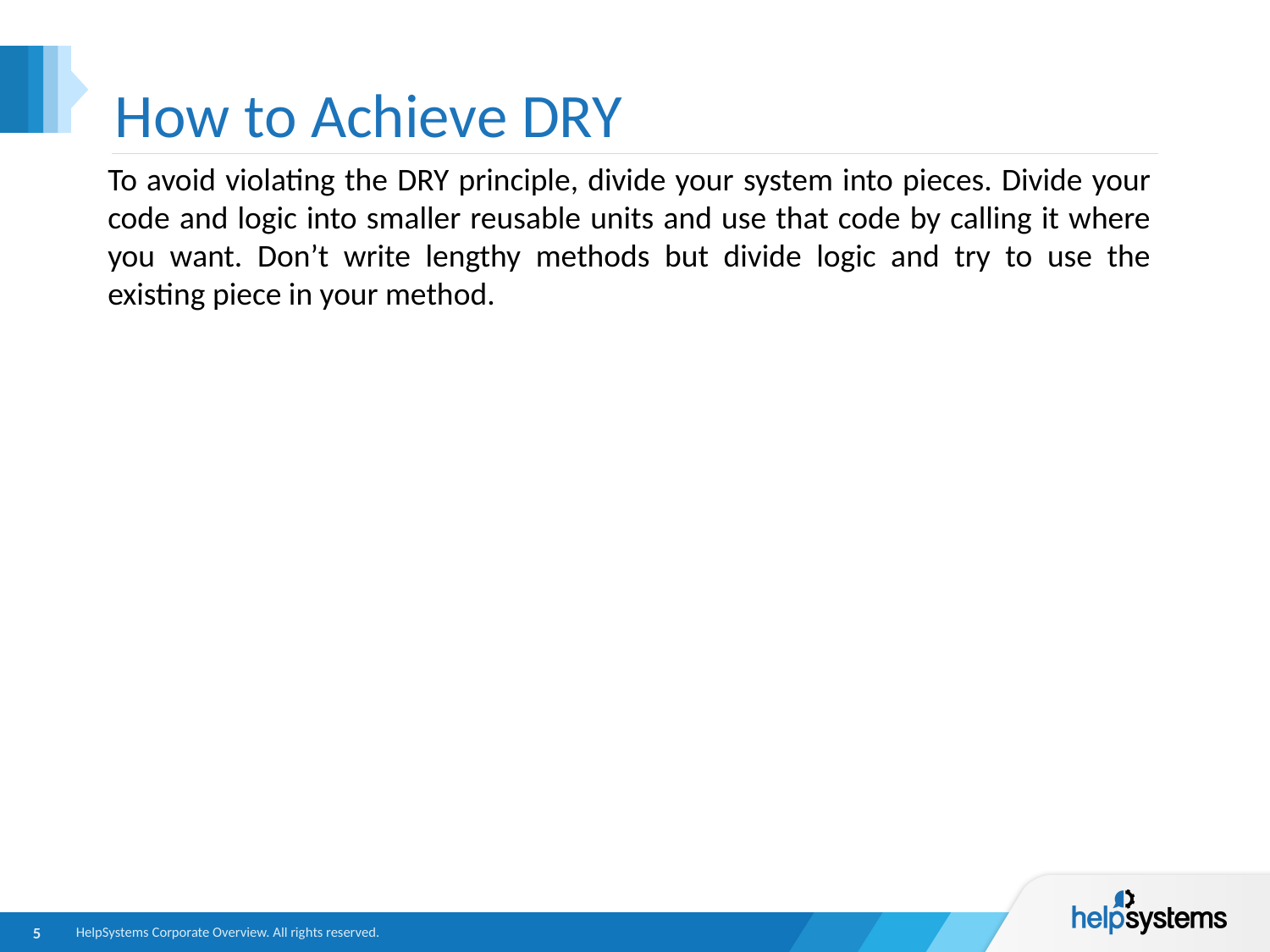

# How to Achieve DRY
To avoid violating the DRY principle, divide your system into pieces. Divide your code and logic into smaller reusable units and use that code by calling it where you want. Don’t write lengthy methods but divide logic and try to use the existing piece in your method.
5